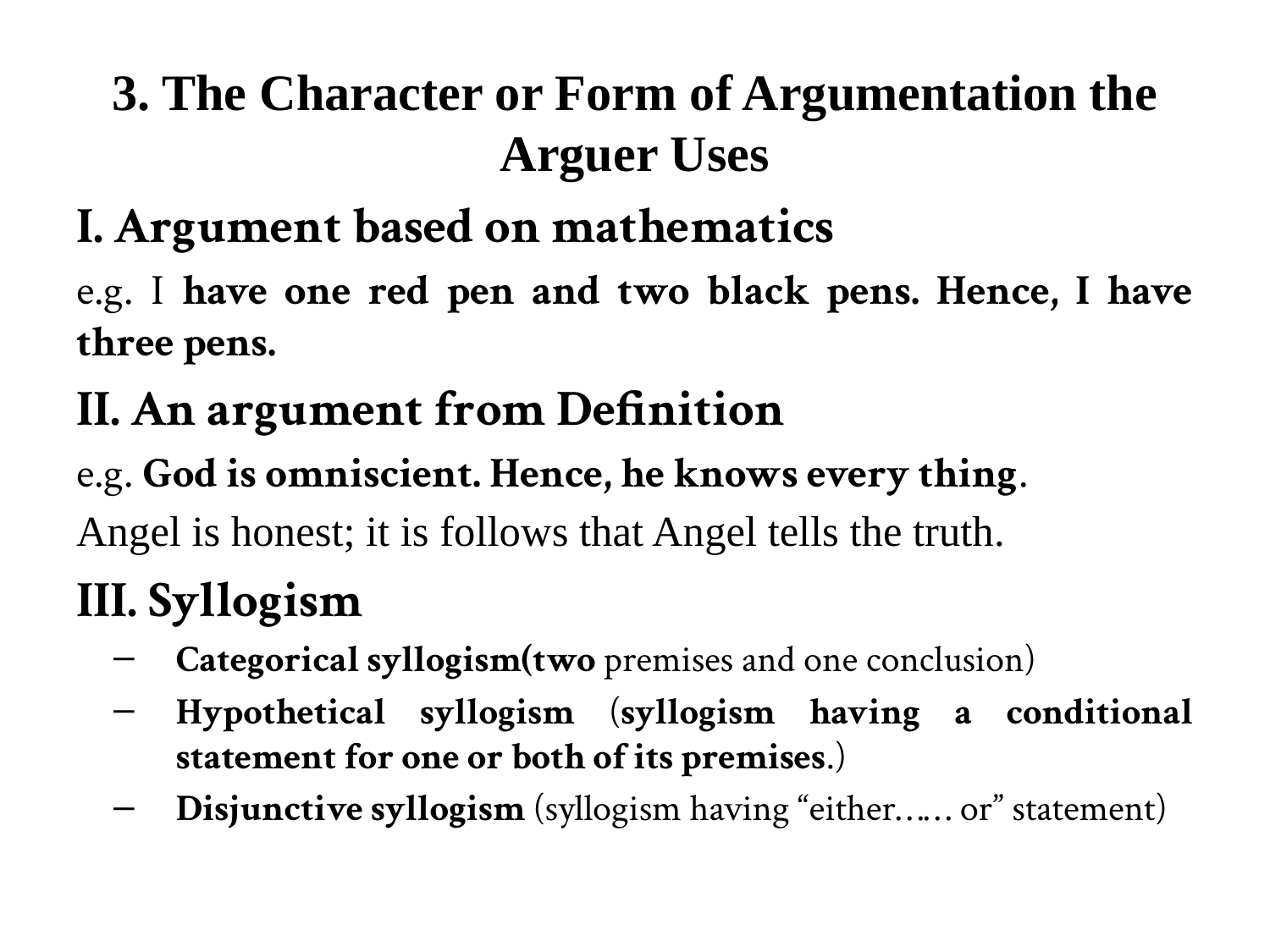

3. The Character or Form of Argumentation the Arguer Uses
I. Argument based on mathematics
e.g. I have one red pen and two black pens. Hence, I have three pens.
II. An argument from Definition
e.g. God is omniscient. Hence, he knows every thing.
Angel is honest; it is follows that Angel tells the truth.
III. Syllogism
Categorical syllogism(two premises and one conclusion)
Hypothetical syllogism (syllogism having a conditional statement for one or both of its premises.)
Disjunctive syllogism (syllogism having “either…… or” statement)